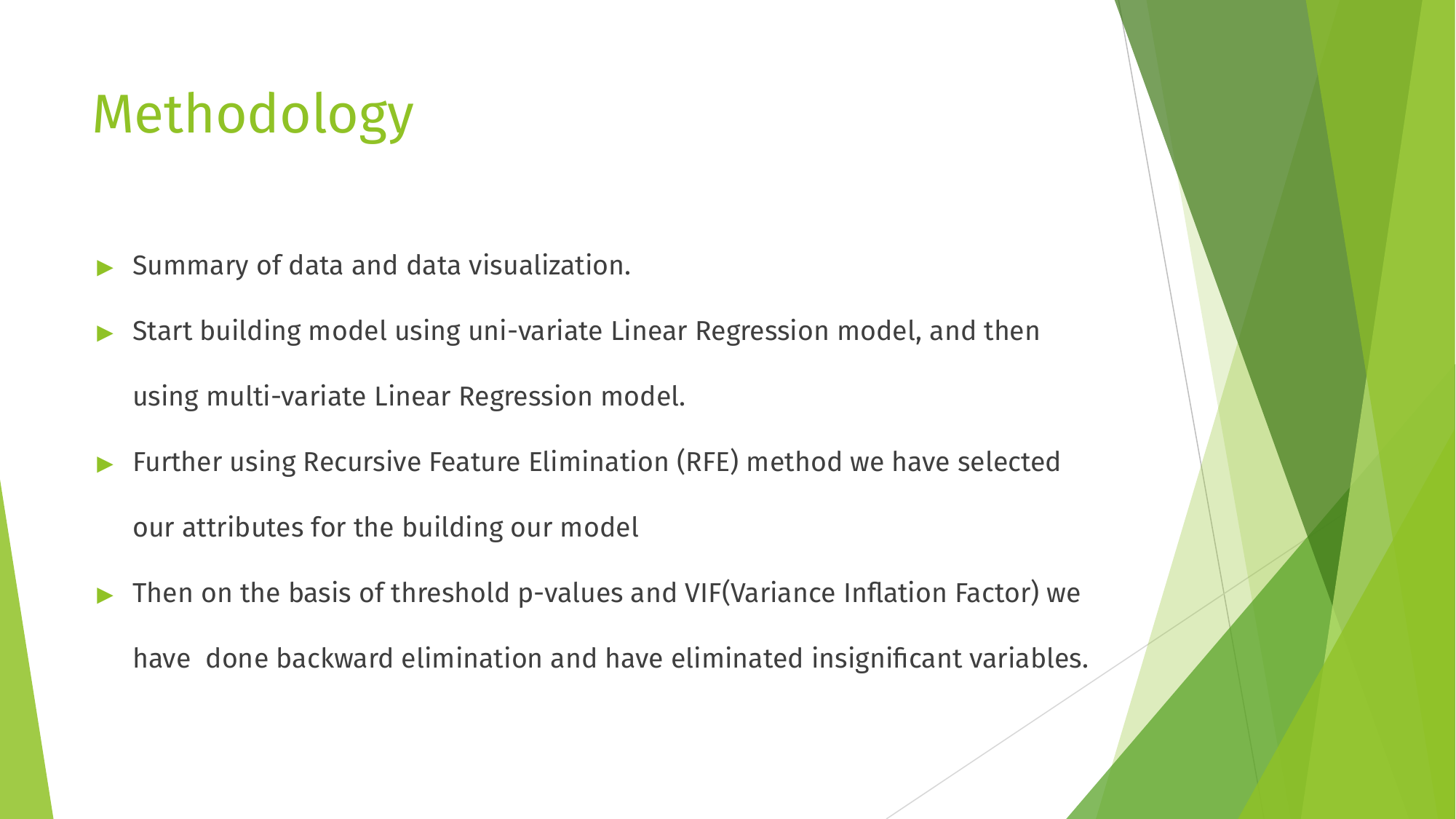

# Methodology
Summary of data and data visualization.
Start building model using uni-variate Linear Regression model, and then using multi-variate Linear Regression model.
Further using Recursive Feature Elimination (RFE) method we have selected our attributes for the building our model
Then on the basis of threshold p-values and VIF(Variance Inflation Factor) we have  done backward elimination and have eliminated insignificant variables.